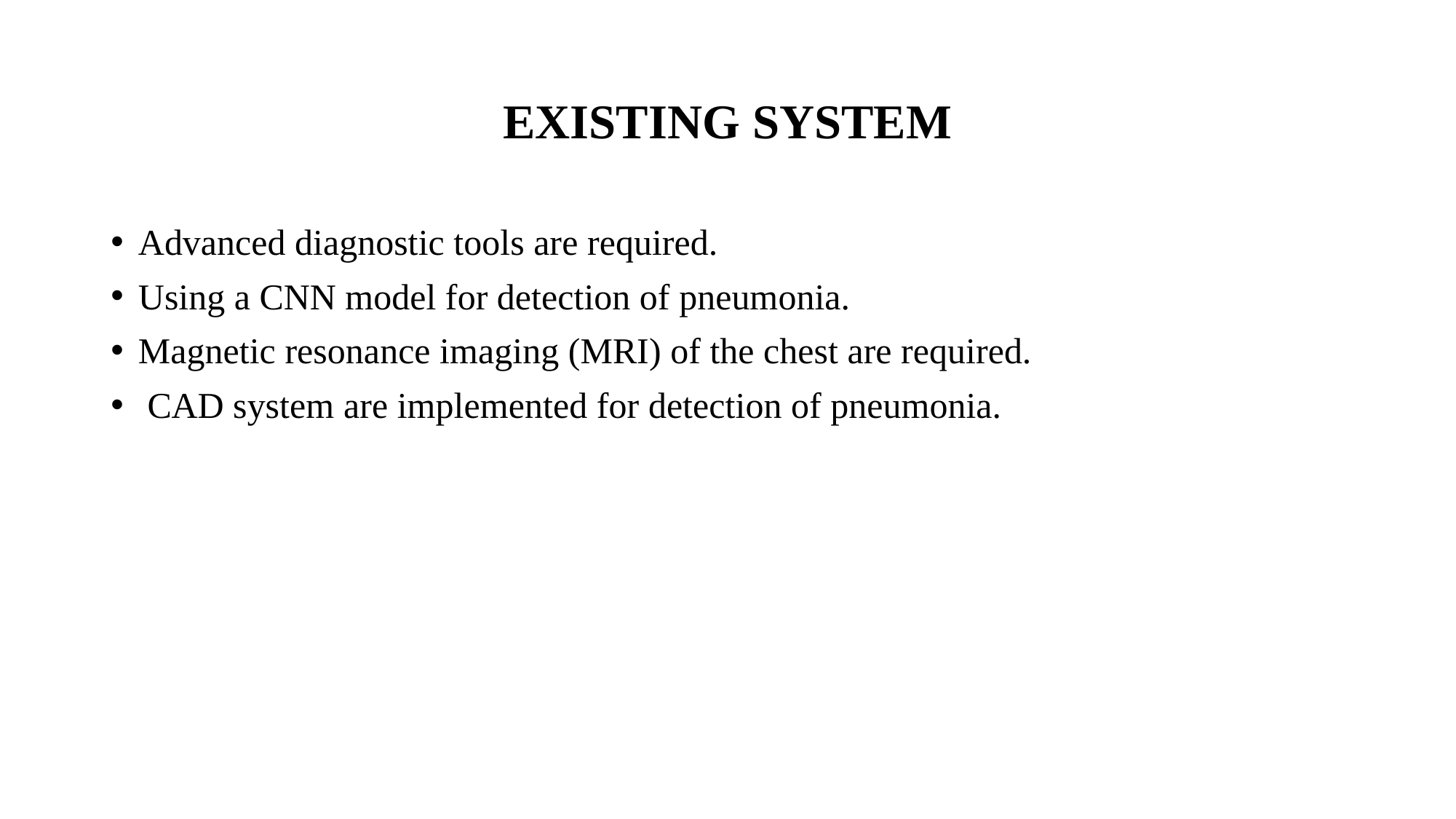

# EXISTING SYSTEM
Advanced diagnostic tools are required.
Using a CNN model for detection of pneumonia.
Magnetic resonance imaging (MRI) of the chest are required.
 CAD system are implemented for detection of pneumonia.